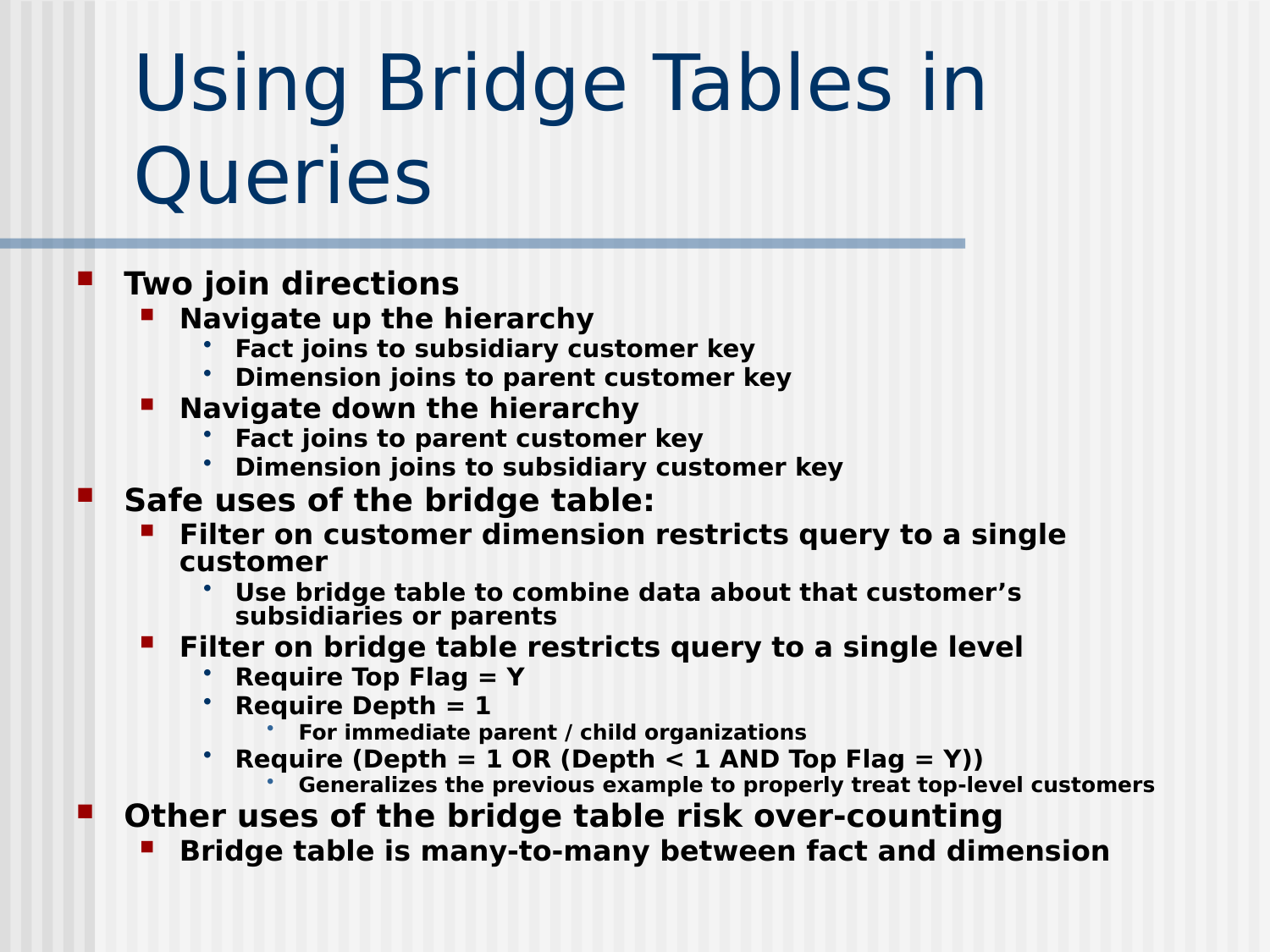

# Using Bridge Tables in Queries
Two join directions
Navigate up the hierarchy
Fact joins to subsidiary customer key
Dimension joins to parent customer key
Navigate down the hierarchy
Fact joins to parent customer key
Dimension joins to subsidiary customer key
Safe uses of the bridge table:
Filter on customer dimension restricts query to a single customer
Use bridge table to combine data about that customer’s subsidiaries or parents
Filter on bridge table restricts query to a single level
Require Top Flag = Y
Require Depth = 1
For immediate parent / child organizations
Require (Depth = 1 OR (Depth < 1 AND Top Flag = Y))
Generalizes the previous example to properly treat top-level customers
Other uses of the bridge table risk over-counting
Bridge table is many-to-many between fact and dimension